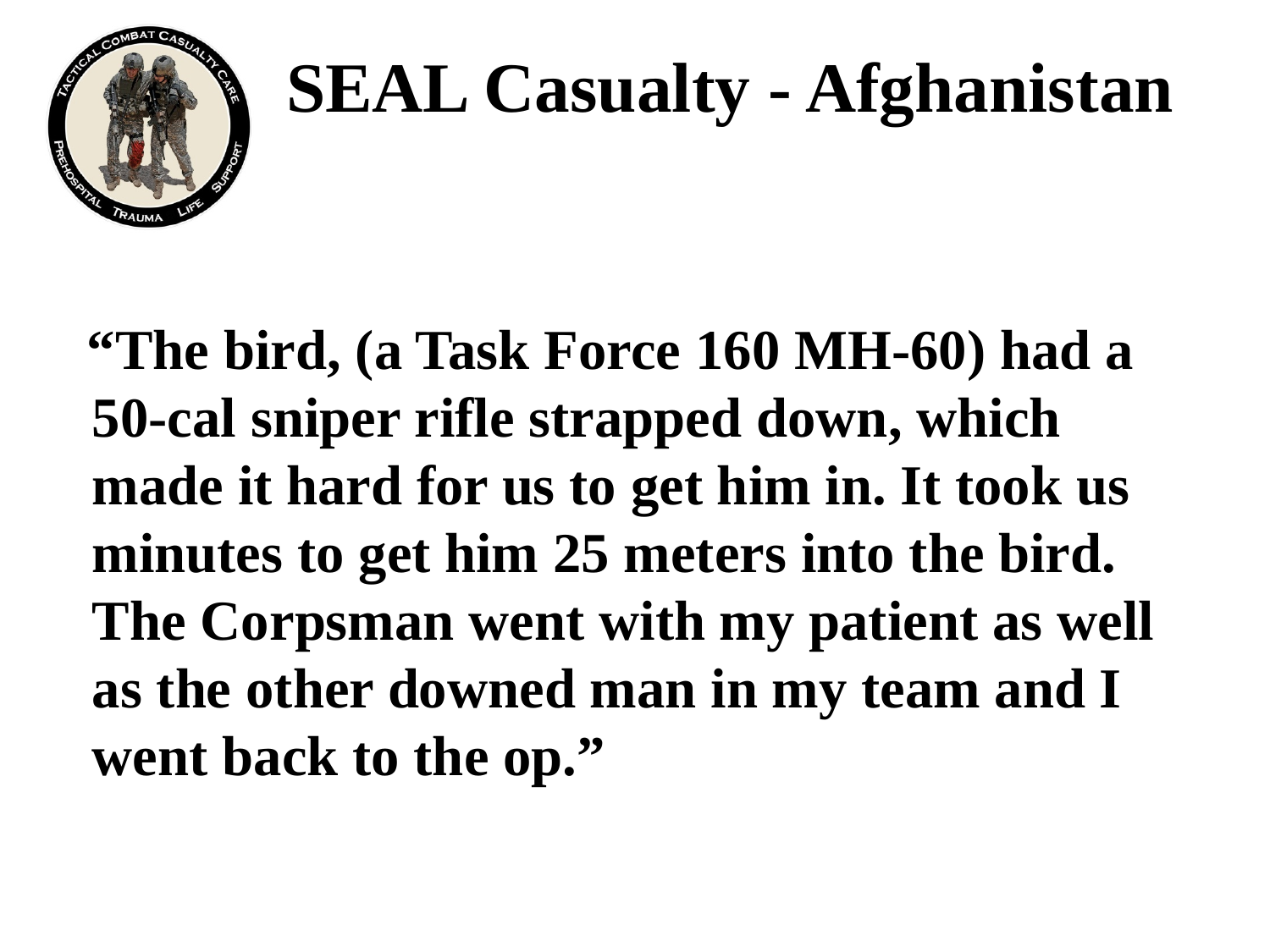

# SEAL Casualty - Afghanistan
   “The bird, (a Task Force 160 MH-60) had a 50-cal sniper rifle strapped down, which made it hard for us to get him in. It took us minutes to get him 25 meters into the bird. The Corpsman went with my patient as well as the other downed man in my team and I went back to the op.”